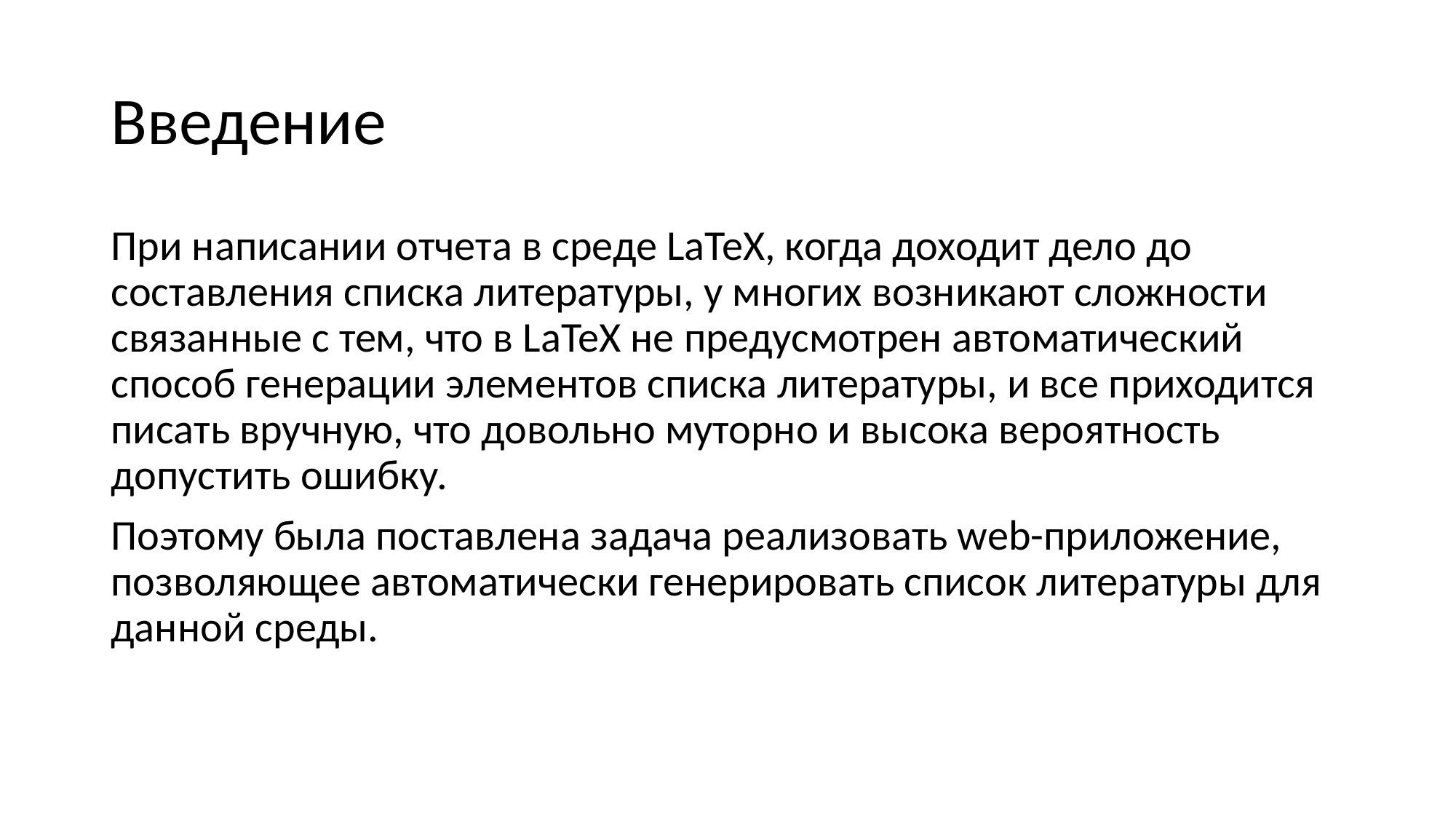

# Введение
При написании отчета в среде LaTeX, когда доходит дело до составления списка литературы, у многих возникают сложности связанные с тем, что в LaTeX не предусмотрен автоматический способ генерации элементов списка литературы, и все приходится писать вручную, что довольно муторно и высока вероятность допустить ошибку.
Поэтому была поставлена задача реализовать web-приложение, позволяющее автоматически генерировать список литературы для данной среды.